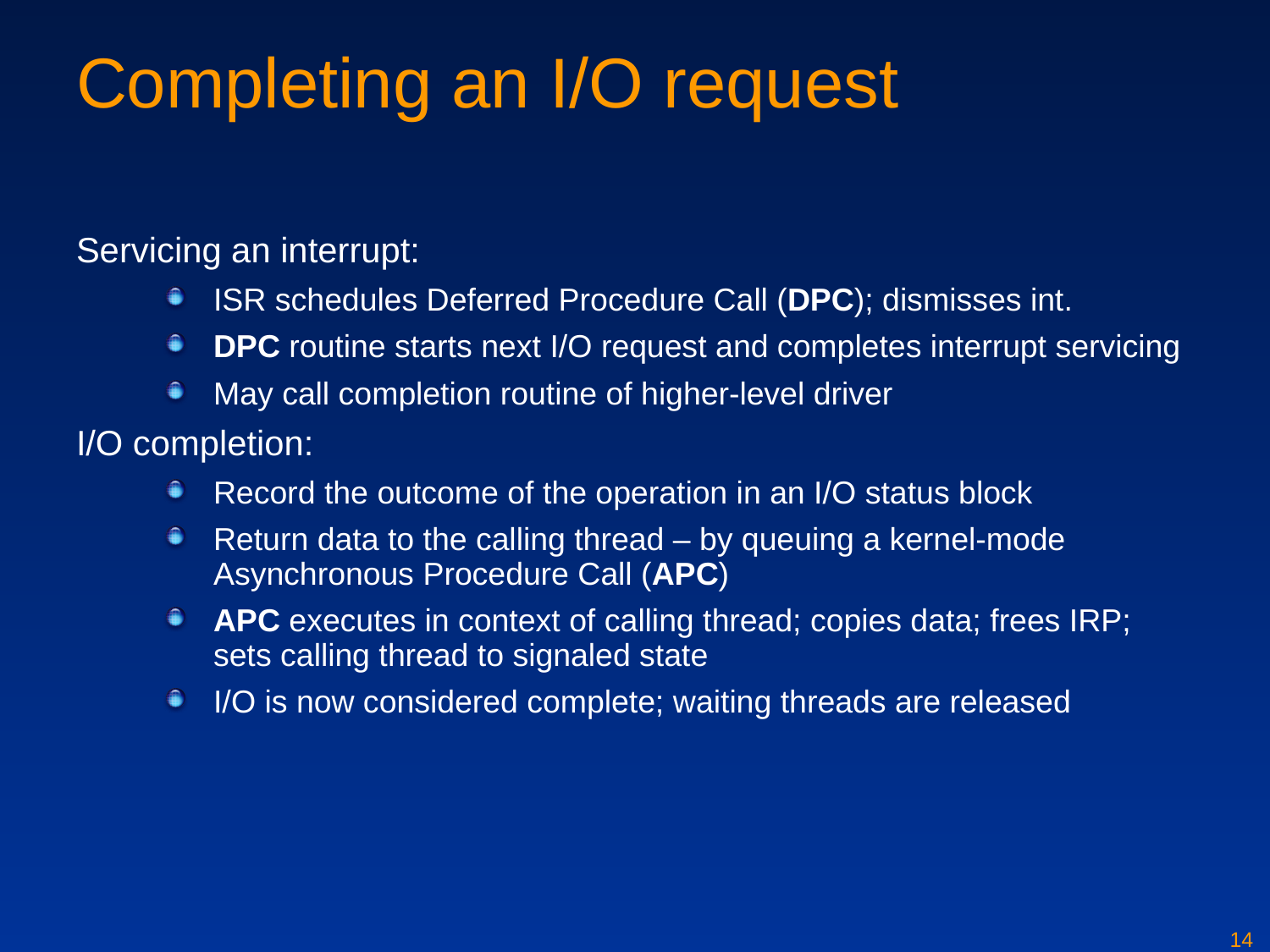

# Completing an I/O request
Servicing an interrupt:
ISR schedules Deferred Procedure Call (DPC); dismisses int.
DPC routine starts next I/O request and completes interrupt servicing
May call completion routine of higher-level driver
I/O completion:
Record the outcome of the operation in an I/O status block
Return data to the calling thread – by queuing a kernel-mode Asynchronous Procedure Call (APC)
APC executes in context of calling thread; copies data; frees IRP;
sets calling thread to signaled state
I/O is now considered complete; waiting threads are released
14